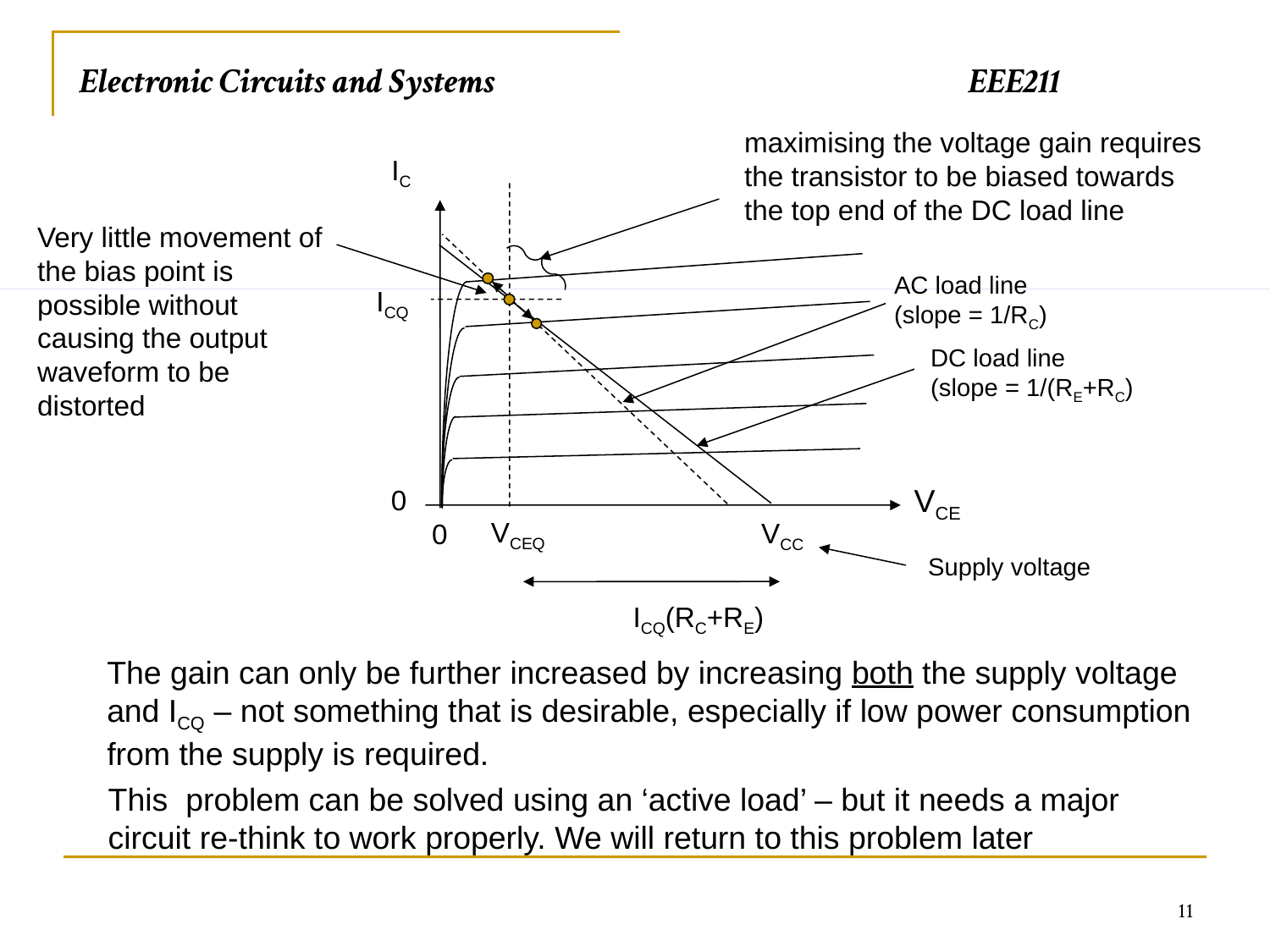

Electronic Circuits and Systems			   	EEE211
maximising the voltage gain requires the transistor to be biased towards the top end of the DC load line
IC

Very little movement of the bias point is possible without causing the output waveform to be distorted

AC load line  (slope = 1/RC)

ICQ

DC load line  (slope = 1/(RE+RC)

VCE
0

VCEQ
VCC
0
Supply voltage

ICQ(RC+RE)
The gain can only be further increased by increasing both the supply voltage and ICQ – not something that is desirable, especially if low power consumption from the supply is required.
This  problem can be solved using an ‘active load’ – but it needs a major circuit re-think to work properly. We will return to this problem later
11